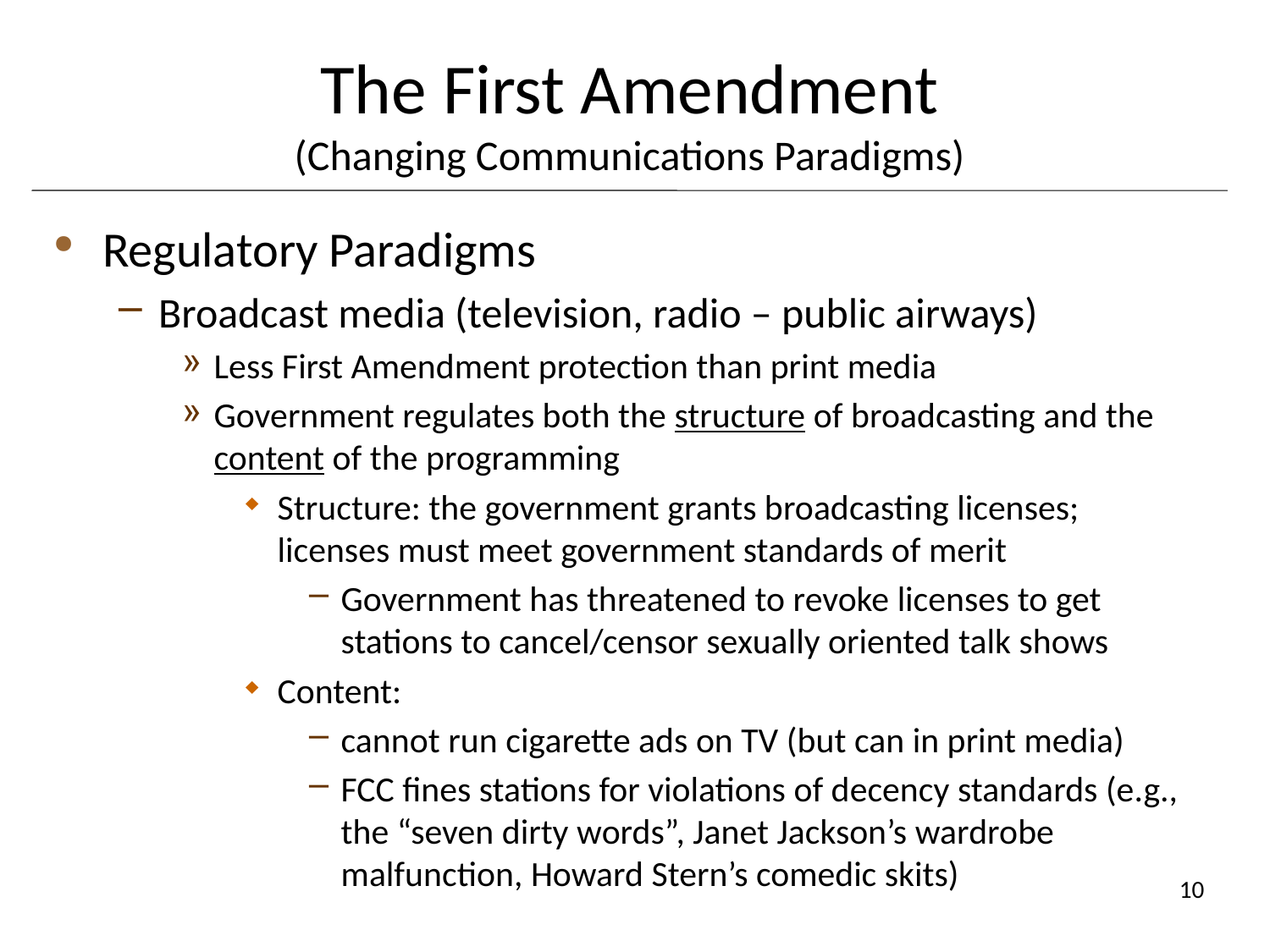

# The First Amendment (Changing Communications Paradigms)
Regulatory Paradigms
Broadcast media (television, radio – public airways)
Less First Amendment protection than print media
Government regulates both the structure of broadcasting and the content of the programming
Structure: the government grants broadcasting licenses; licenses must meet government standards of merit
Government has threatened to revoke licenses to get stations to cancel/censor sexually oriented talk shows
Content:
cannot run cigarette ads on TV (but can in print media)
FCC fines stations for violations of decency standards (e.g., the “seven dirty words”, Janet Jackson’s wardrobe malfunction, Howard Stern’s comedic skits)
10